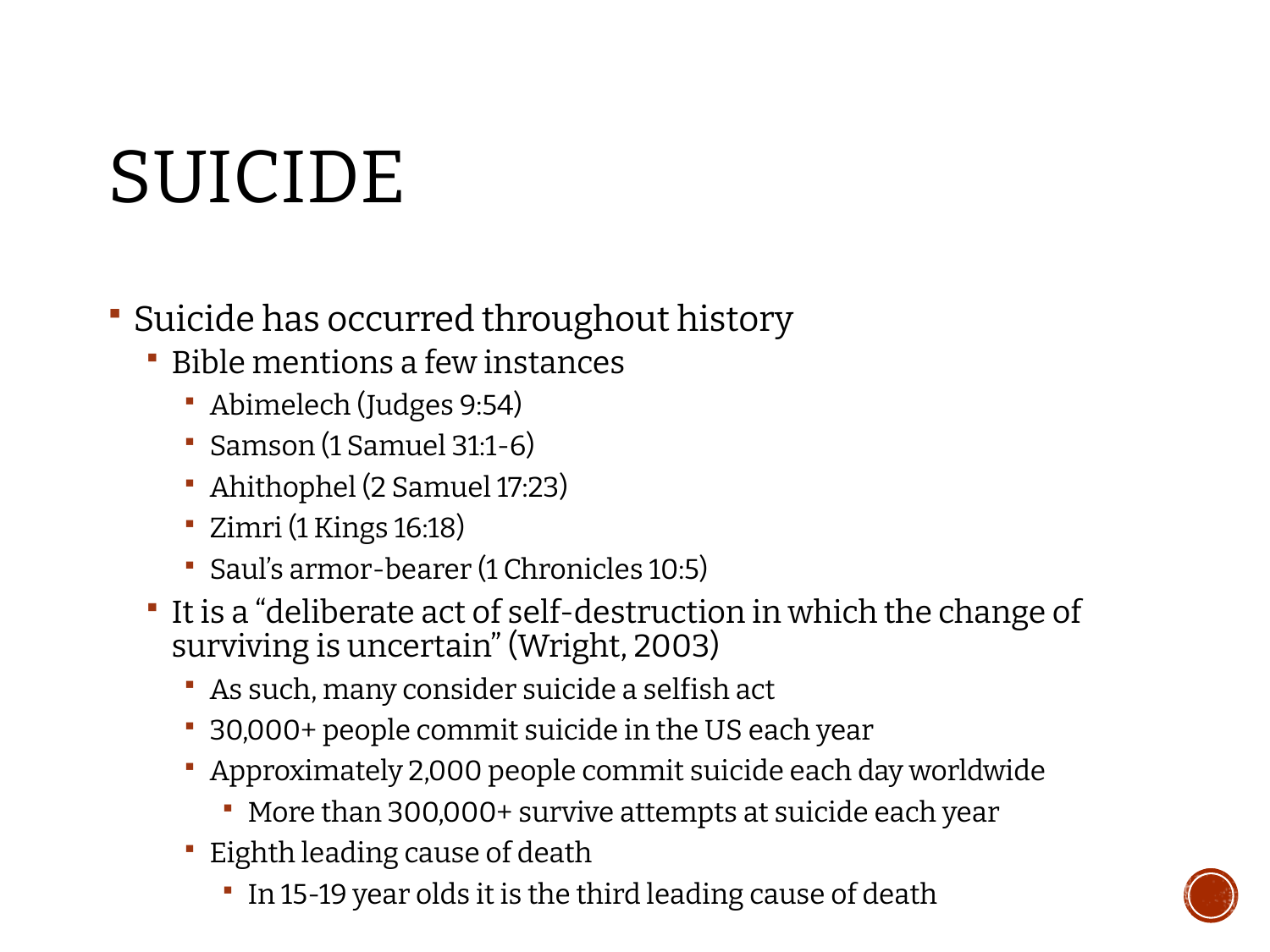

# Suicide
Suicide has occurred throughout history
Bible mentions a few instances
Abimelech (Judges 9:54)
Samson (1 Samuel 31:1-6)
Ahithophel (2 Samuel 17:23)
Zimri (1 Kings 16:18)
Saul’s armor-bearer (1 Chronicles 10:5)
It is a “deliberate act of self-destruction in which the change of surviving is uncertain” (Wright, 2003)
As such, many consider suicide a selfish act
30,000+ people commit suicide in the US each year
Approximately 2,000 people commit suicide each day worldwide
More than 300,000+ survive attempts at suicide each year
Eighth leading cause of death
In 15-19 year olds it is the third leading cause of death